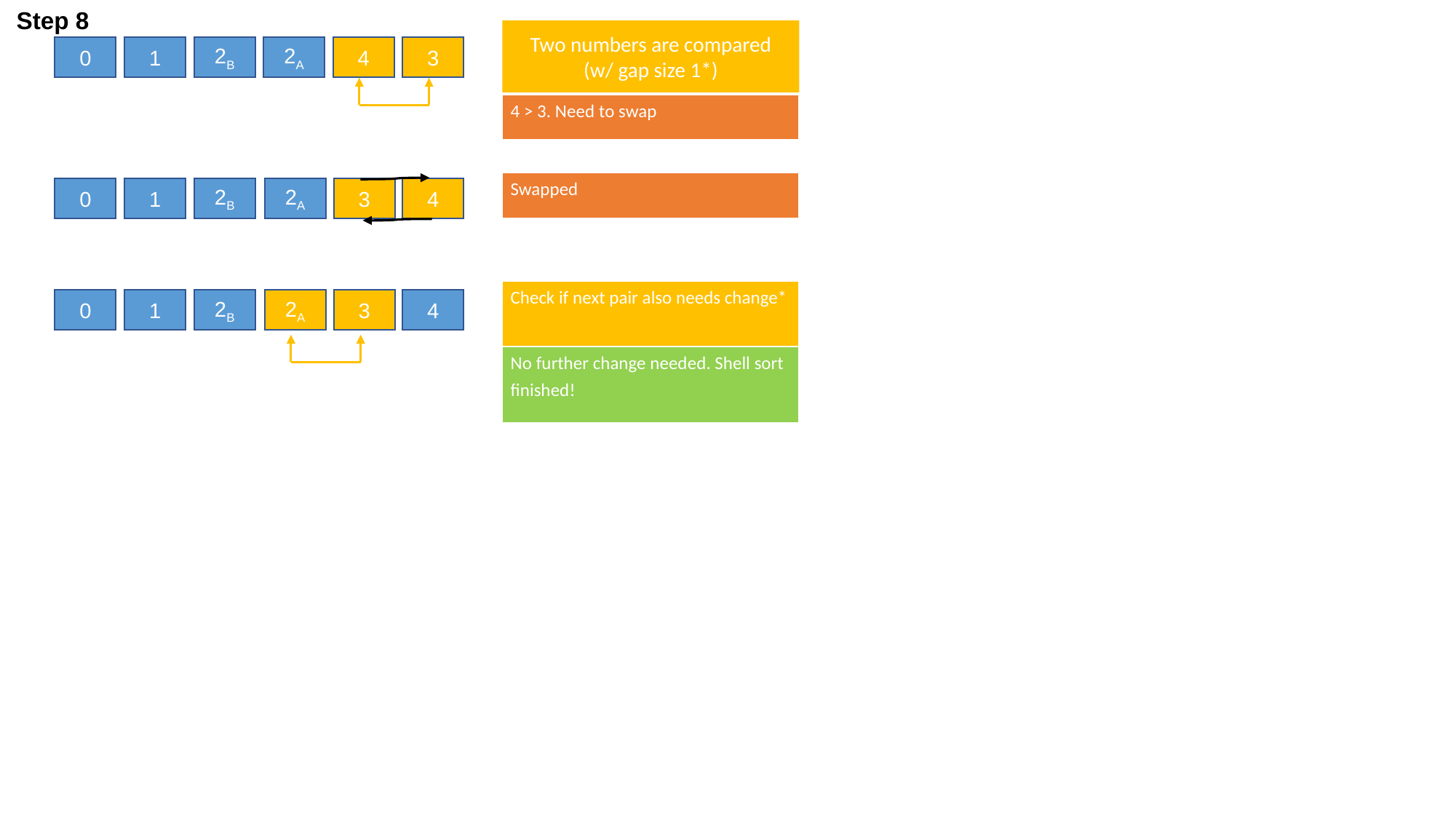

Step 8
Two numbers are compared (w/ gap size 1*)
0
1
2B
2A
4
3
| 4 > 3. Need to swap |
| --- |
| Swapped |
| --- |
0
1
2B
2A
3
4
| Check if next pair also needs change\* |
| --- |
0
1
2B
2A
3
4
| No further change needed. Shell sort finished! |
| --- |